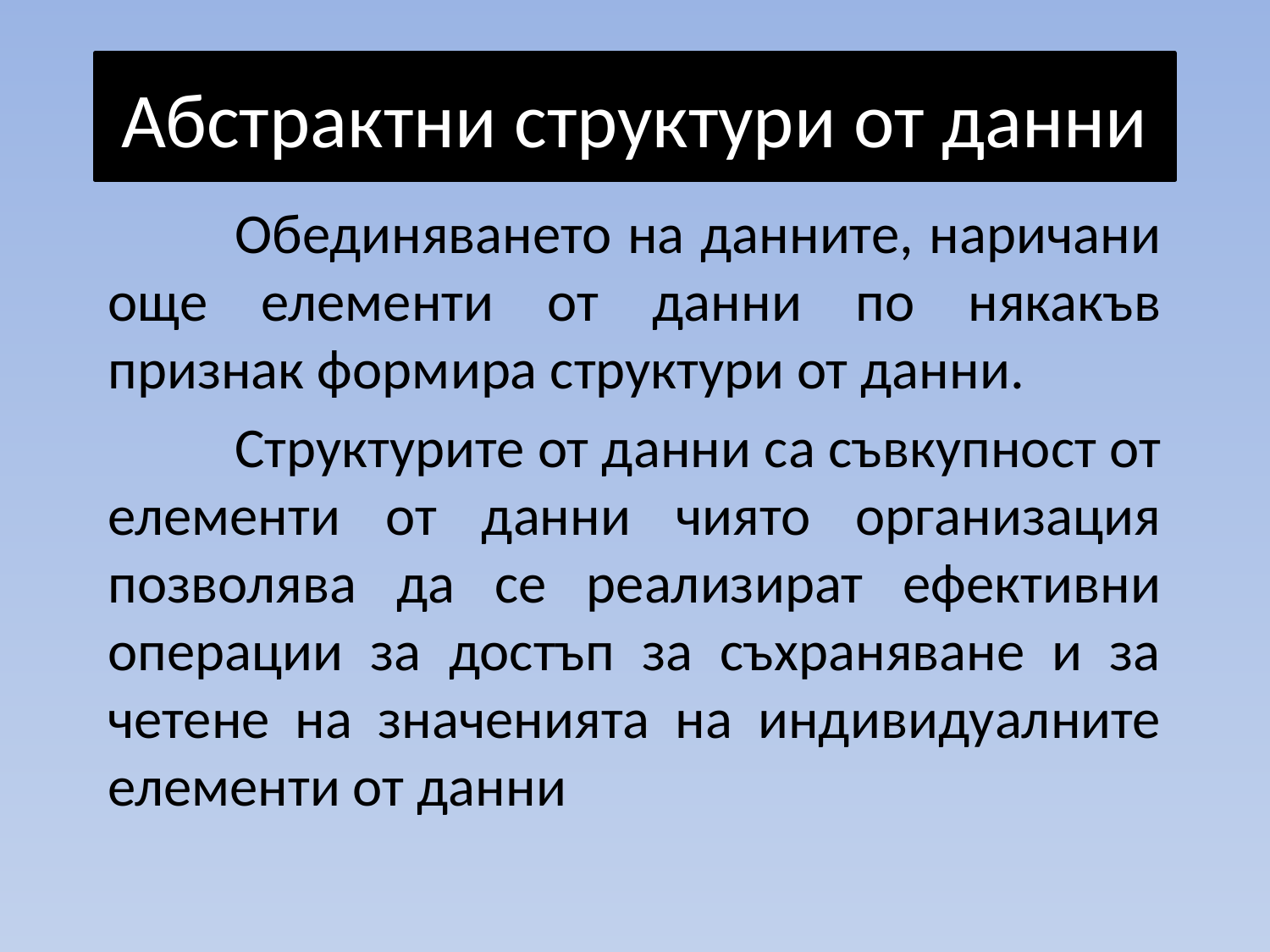

# Абстрактни структури от данни
	Обединяването на данните, наричани още елементи от данни по някакъв признак формира структури от данни.
	Структурите от данни са съвкупност от елементи от данни чиято организация позволява да се реализират ефективни операции за достъп за съхраняване и за четене на значенията на индивидуалните елементи от данни